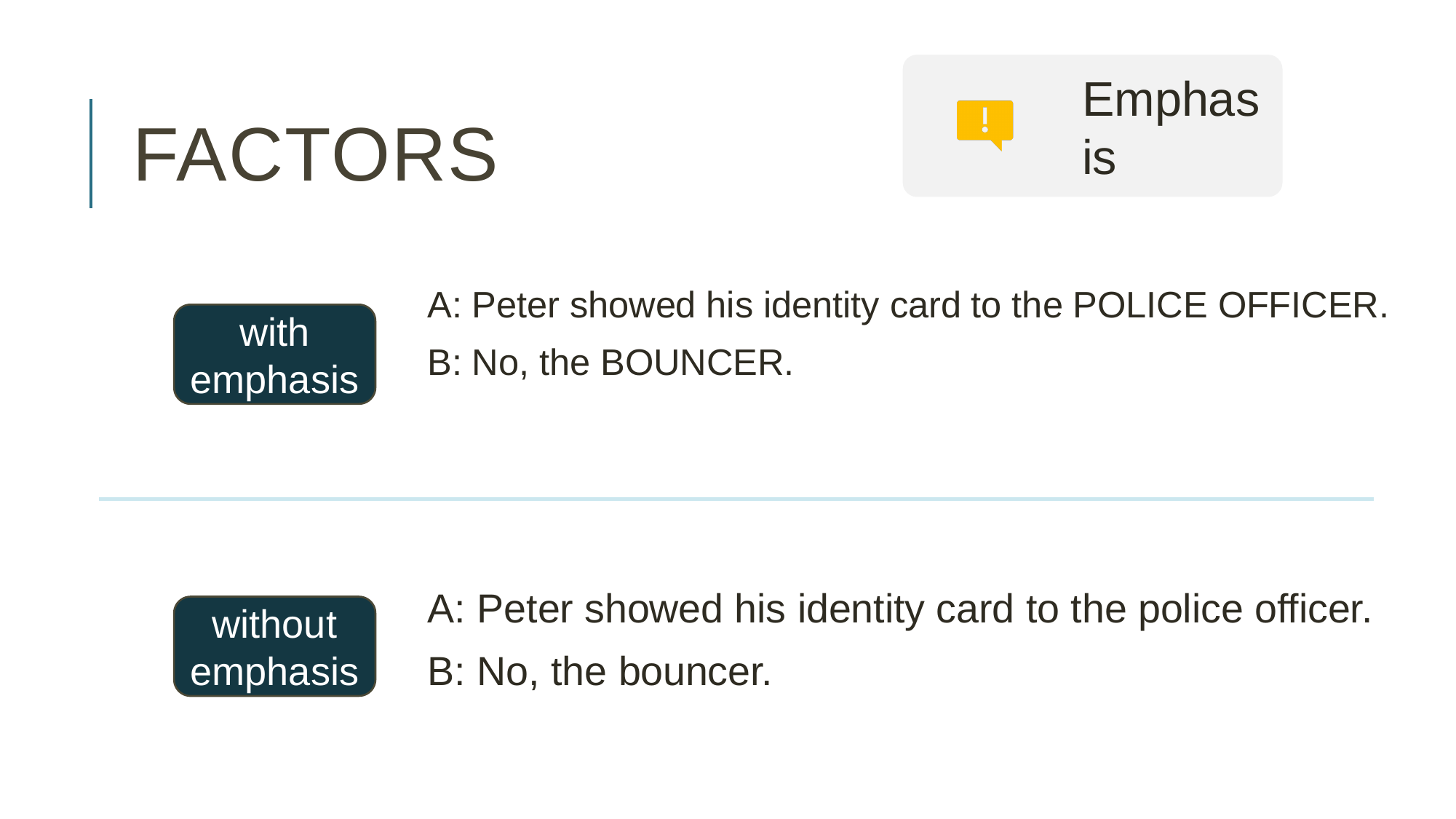

Emphasis
# Factors
A: Peter showed his identity card to the POLICE OFFICER.
B: No, the BOUNCER.

with emphasis
A: Peter showed his identity card to the police officer.
B: No, the bouncer.

without emphasis